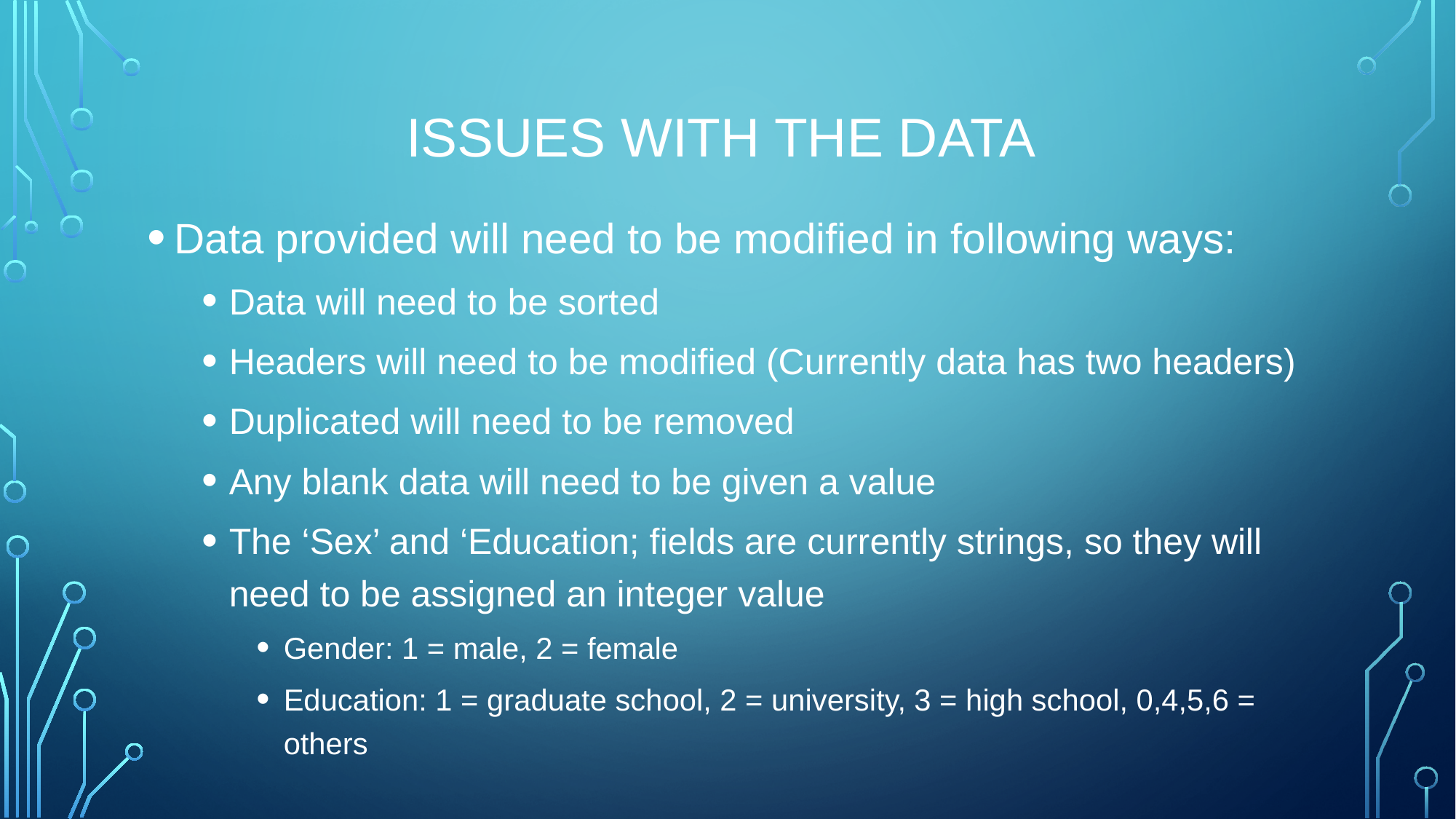

# Issues with the data
Data provided will need to be modified in following ways:
Data will need to be sorted
Headers will need to be modified (Currently data has two headers)
Duplicated will need to be removed
Any blank data will need to be given a value
The ‘Sex’ and ‘Education; fields are currently strings, so they will need to be assigned an integer value
Gender: 1 = male, 2 = female
Education: 1 = graduate school, 2 = university, 3 = high school, 0,4,5,6 = others